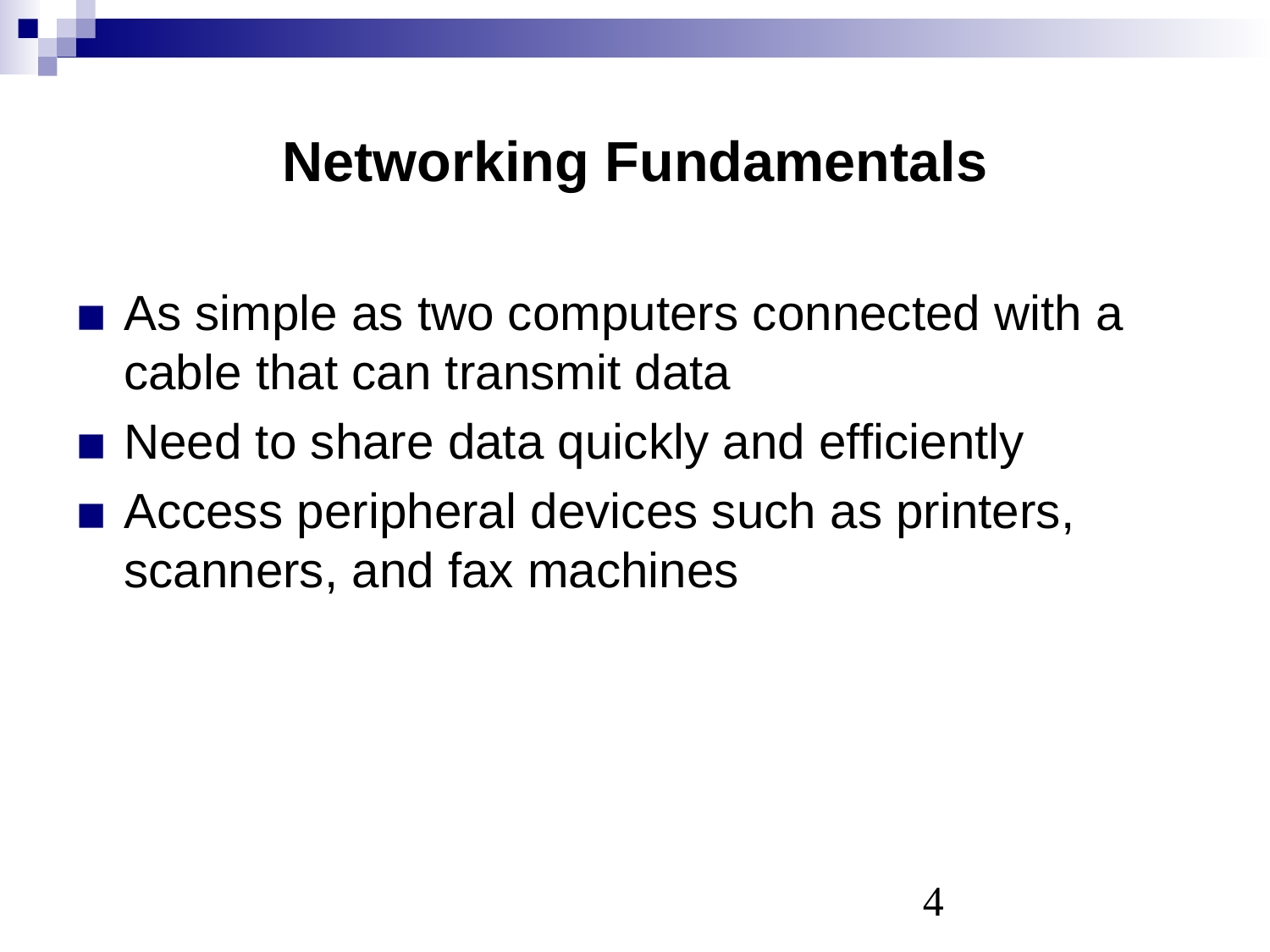

# Networking Fundamentals
As simple as two computers connected with a cable that can transmit data
Need to share data quickly and efficiently
Access peripheral devices such as printers, scanners, and fax machines
4